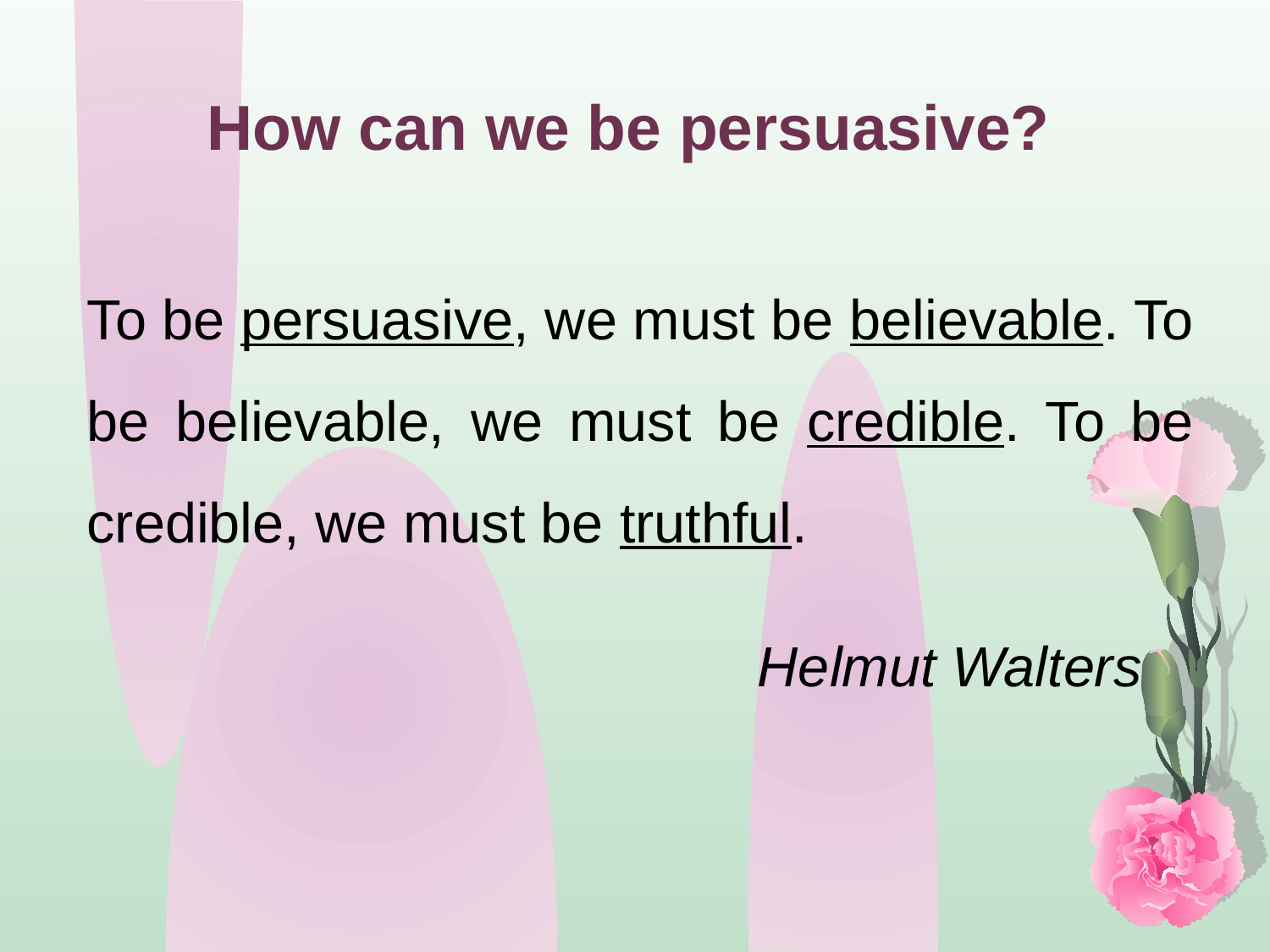

How can we be persuasive?
To be persuasive, we must be believable. To be believable, we must be credible. To be credible, we must be truthful.
					Helmut Walters